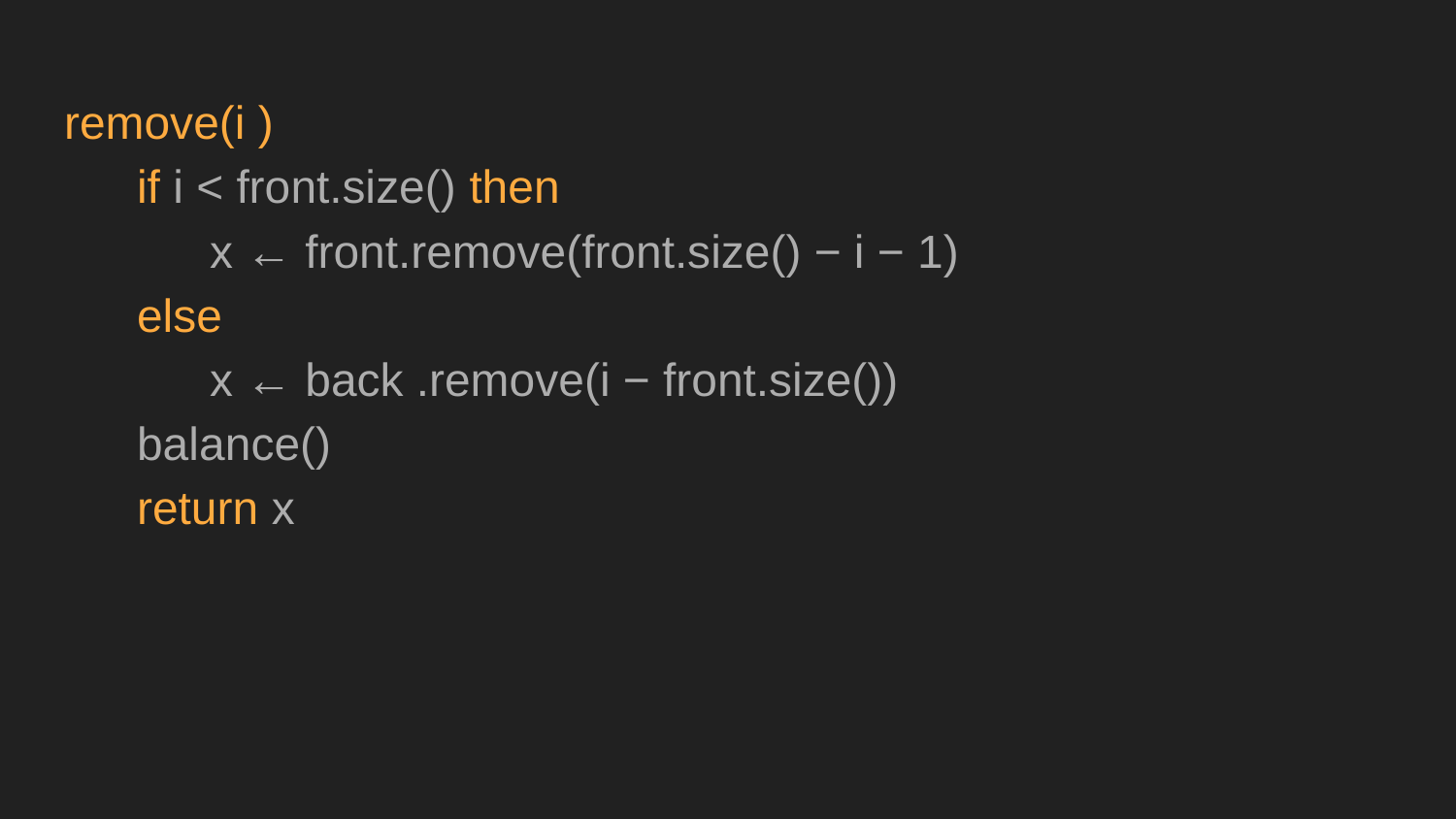

remove(i )
if i < front.size() then
x ← front.remove(front.size() − i − 1)
else
x ← back .remove(i − front.size())
balance()
return x